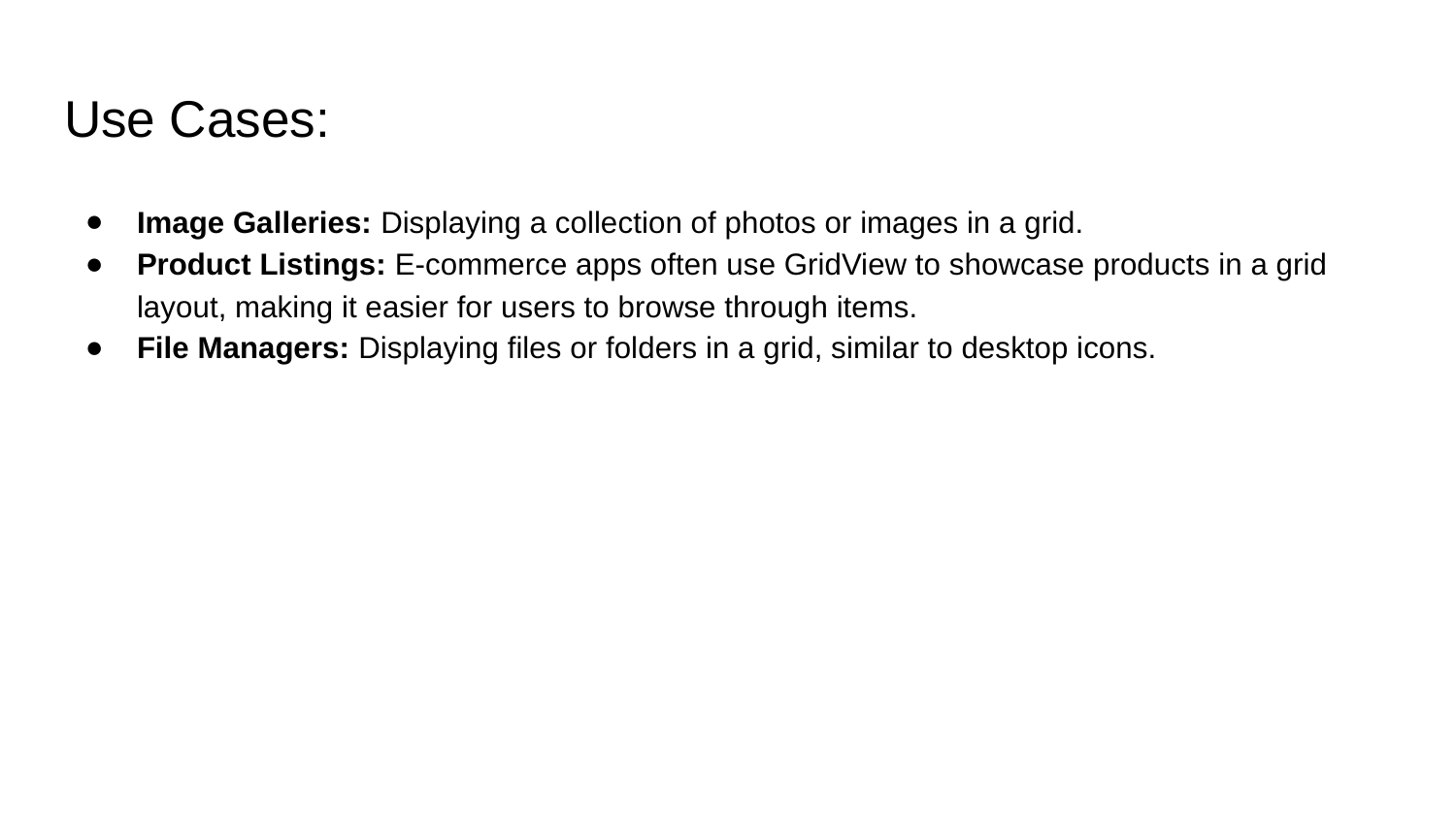

# Use Cases:
Image Galleries: Displaying a collection of photos or images in a grid.
Product Listings: E-commerce apps often use GridView to showcase products in a grid layout, making it easier for users to browse through items.
File Managers: Displaying files or folders in a grid, similar to desktop icons.